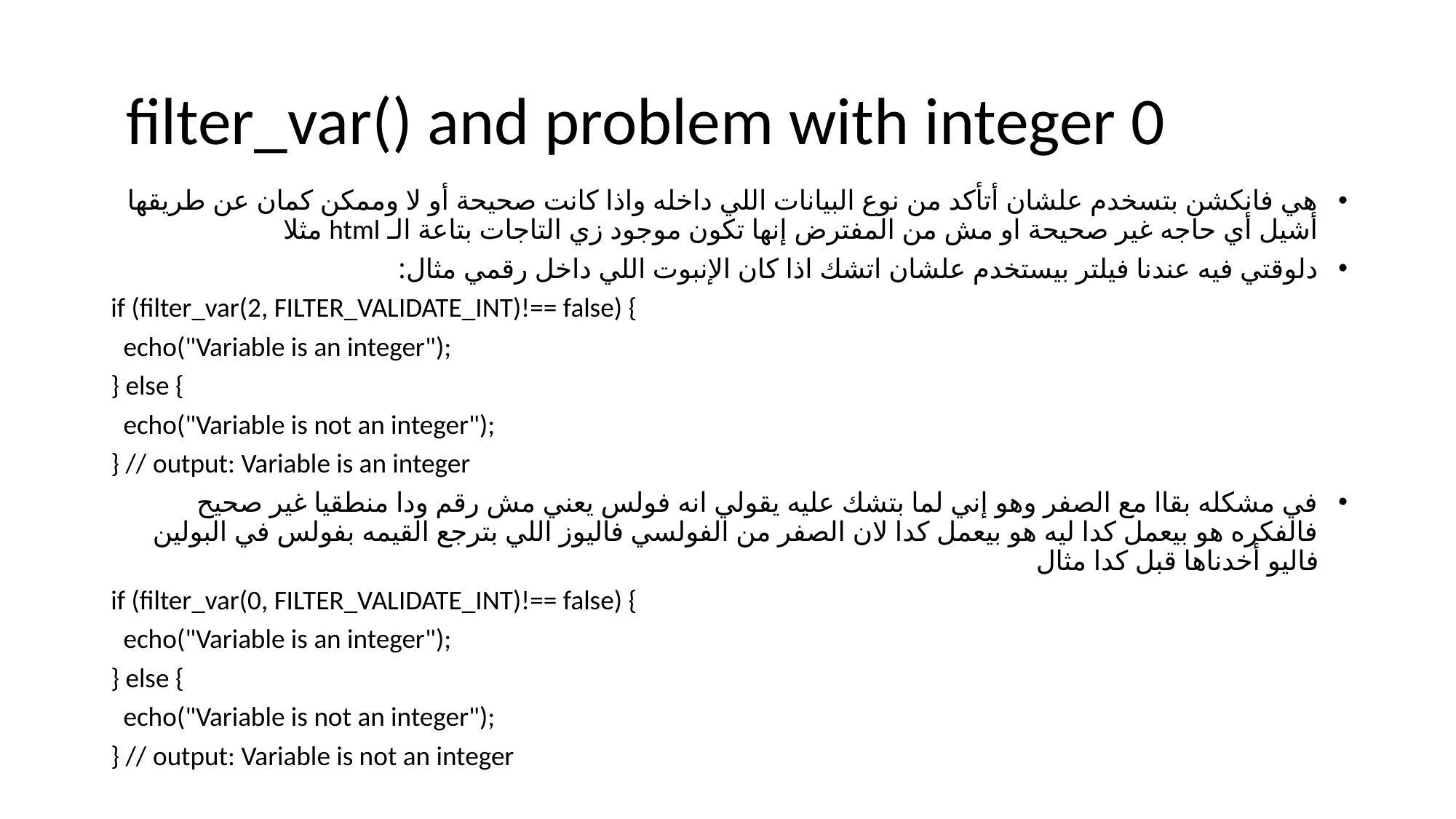

# filter_var() and problem with integer 0
هي فانكشن بتسخدم علشان أتأكد من نوع البيانات اللي داخله واذا كانت صحيحة أو لا وممكن كمان عن طريقها أشيل أي حاجه غير صحيحة او مش من المفترض إنها تكون موجود زي التاجات بتاعة الـ html مثلا
دلوقتي فيه عندنا فيلتر بيستخدم علشان اتشك اذا كان الإنبوت اللي داخل رقمي مثال:
if (filter_var(2, FILTER_VALIDATE_INT)!== false) {
  echo("Variable is an integer");
} else {
  echo("Variable is not an integer");
} // output: Variable is an integer
في مشكله بقاا مع الصفر وهو إني لما بتشك عليه يقولي انه فولس يعني مش رقم ودا منطقيا غير صحيح فالفكره هو بيعمل كدا ليه هو بيعمل كدا لان الصفر من الفولسي فاليوز اللي بترجع القيمه بفولس في البولين فاليو أخدناها قبل كدا مثال
if (filter_var(0, FILTER_VALIDATE_INT)!== false) {
  echo("Variable is an integer");
} else {
  echo("Variable is not an integer");
} // output: Variable is not an integer